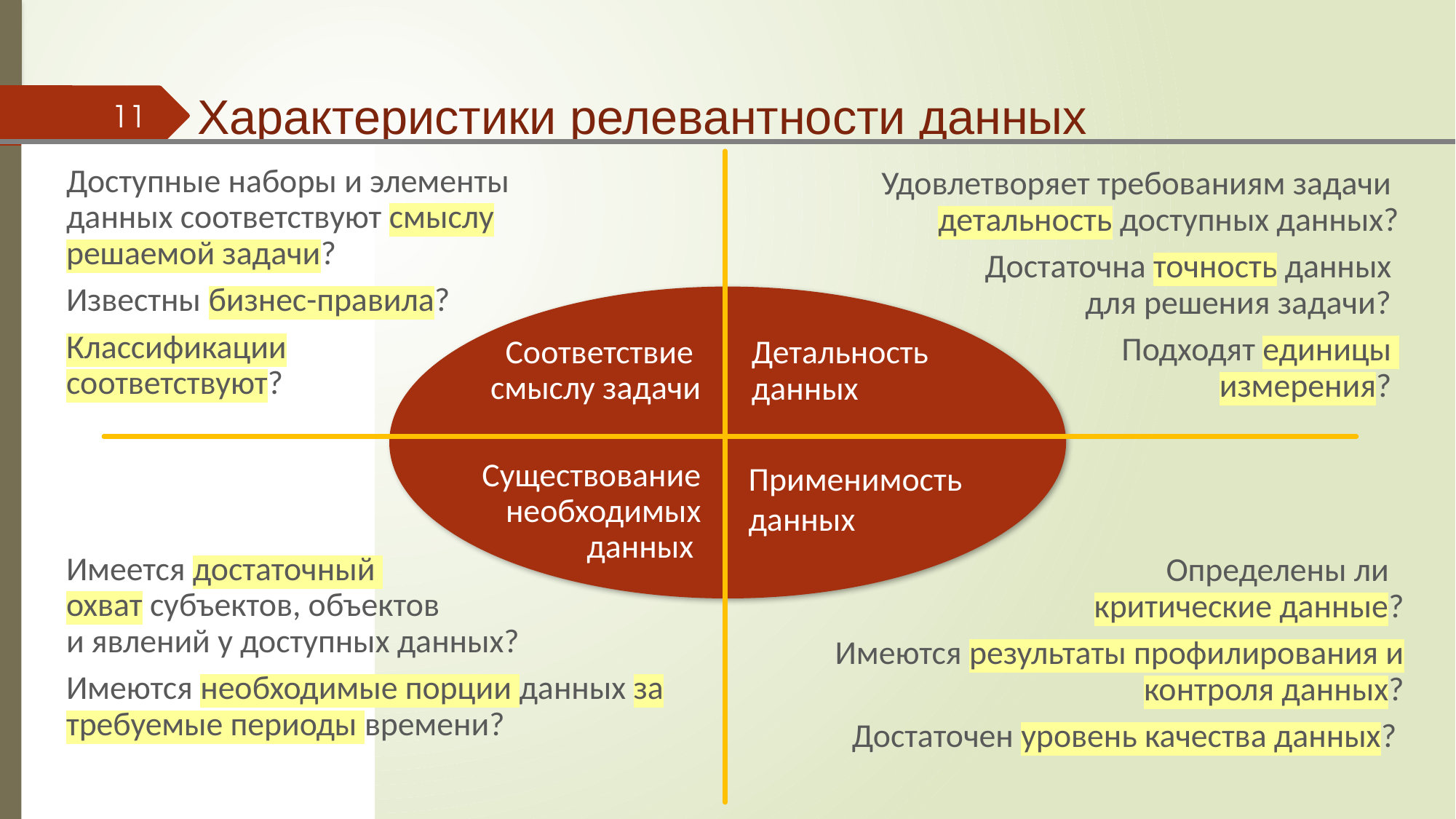

Характеристики релевантности данных
11

Доступные наборы и элементы данных соответствуют смыслу решаемой задачи?
Известны бизнес-правила?
Классификации
соответствуют?
Удовлетворяет требованиям задачи  детальность доступных данных?
Достаточна точность данных
для решения задачи?
Подходят единицы
измерения?

Соответствие
смыслу задачи
Детальность данных
Существование необходимых данных
Применимость данных
Имеется достаточный
охват субъектов, объектов
и явлений у доступных данных?
Имеются необходимые порции данных за требуемые периоды времени?
Определены ли
критические данные?
Имеются результаты профилирования и контроля данных?
Достаточен уровень качества данных?